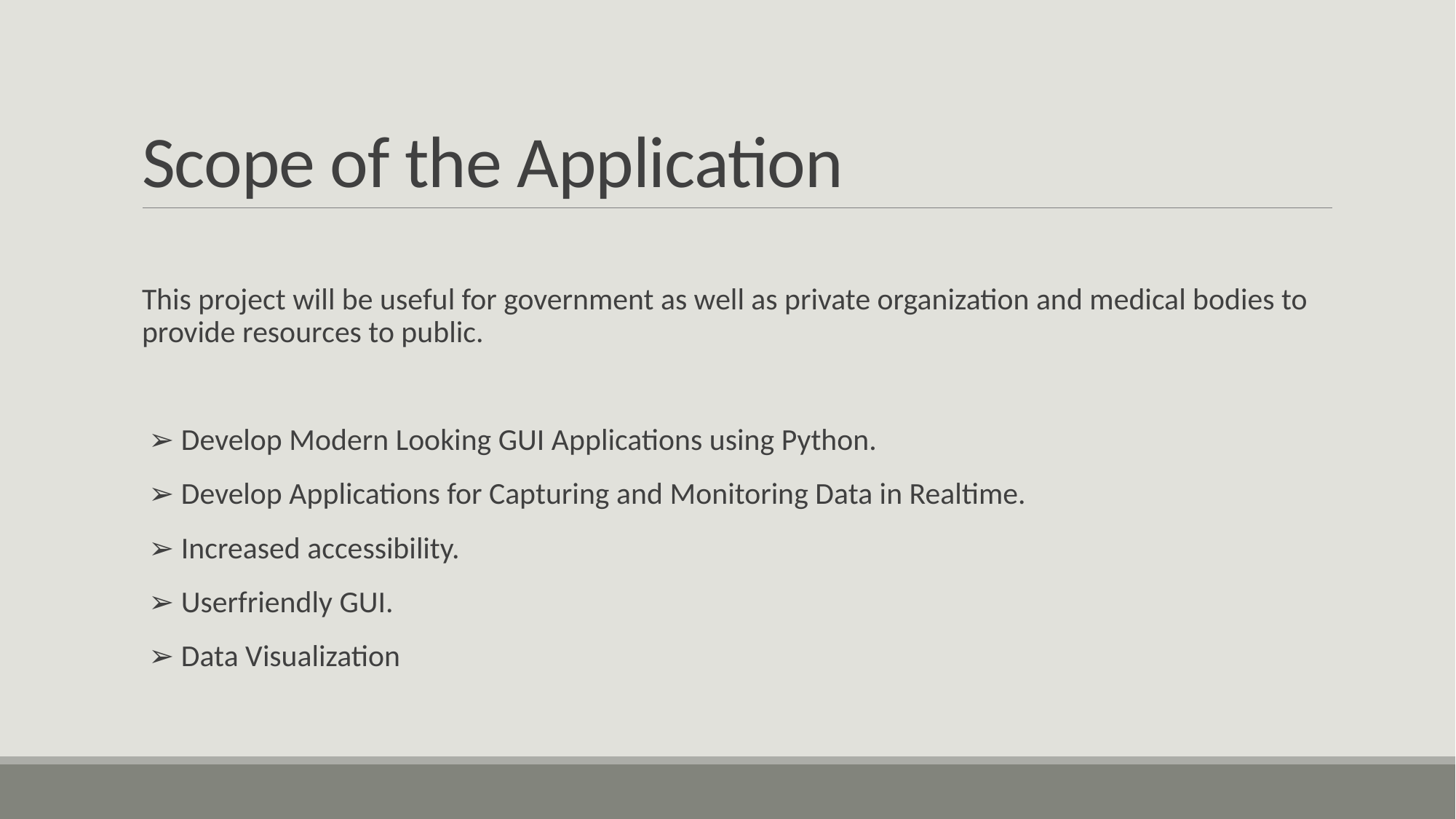

# Scope of the Application

This project will be useful for government as well as private organization and medical bodies to provide resources to public.

 ➢ Develop Modern Looking GUI Applications using Python.
 ➢ Develop Applications for Capturing and Monitoring Data in Realtime.
 ➢ Increased accessibility.
 ➢ Userfriendly GUI.
 ➢ Data Visualization